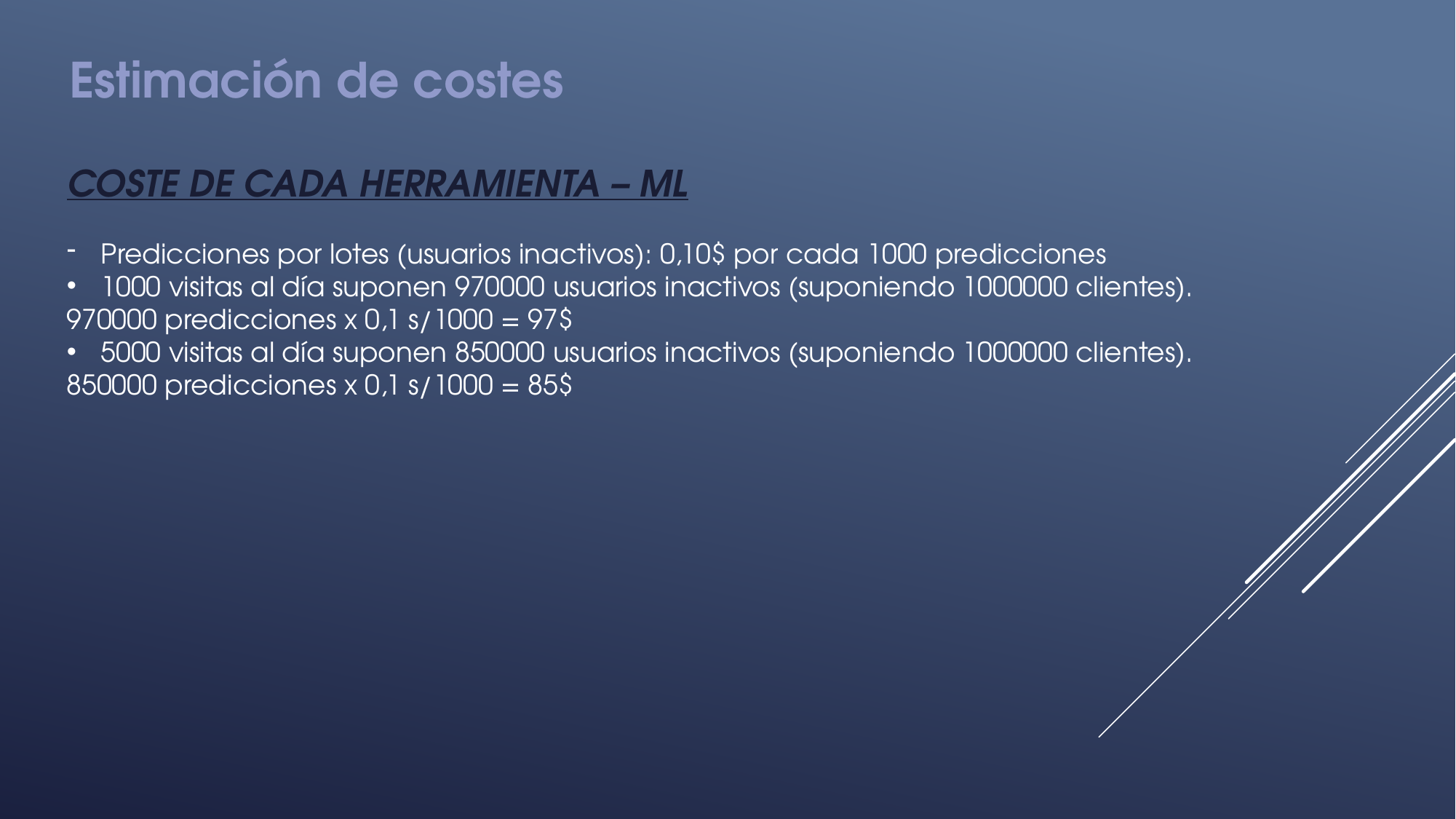

Estimación de costes
COSTE DE CADA HERRAMIENTA – ML
Predicciones por lotes (usuarios inactivos): 0,10$ por cada 1000 predicciones
1000 visitas al día suponen 970000 usuarios inactivos (suponiendo 1000000 clientes).
970000 predicciones x 0,1 s/1000 = 97$
5000 visitas al día suponen 850000 usuarios inactivos (suponiendo 1000000 clientes).
850000 predicciones x 0,1 s/1000 = 85$